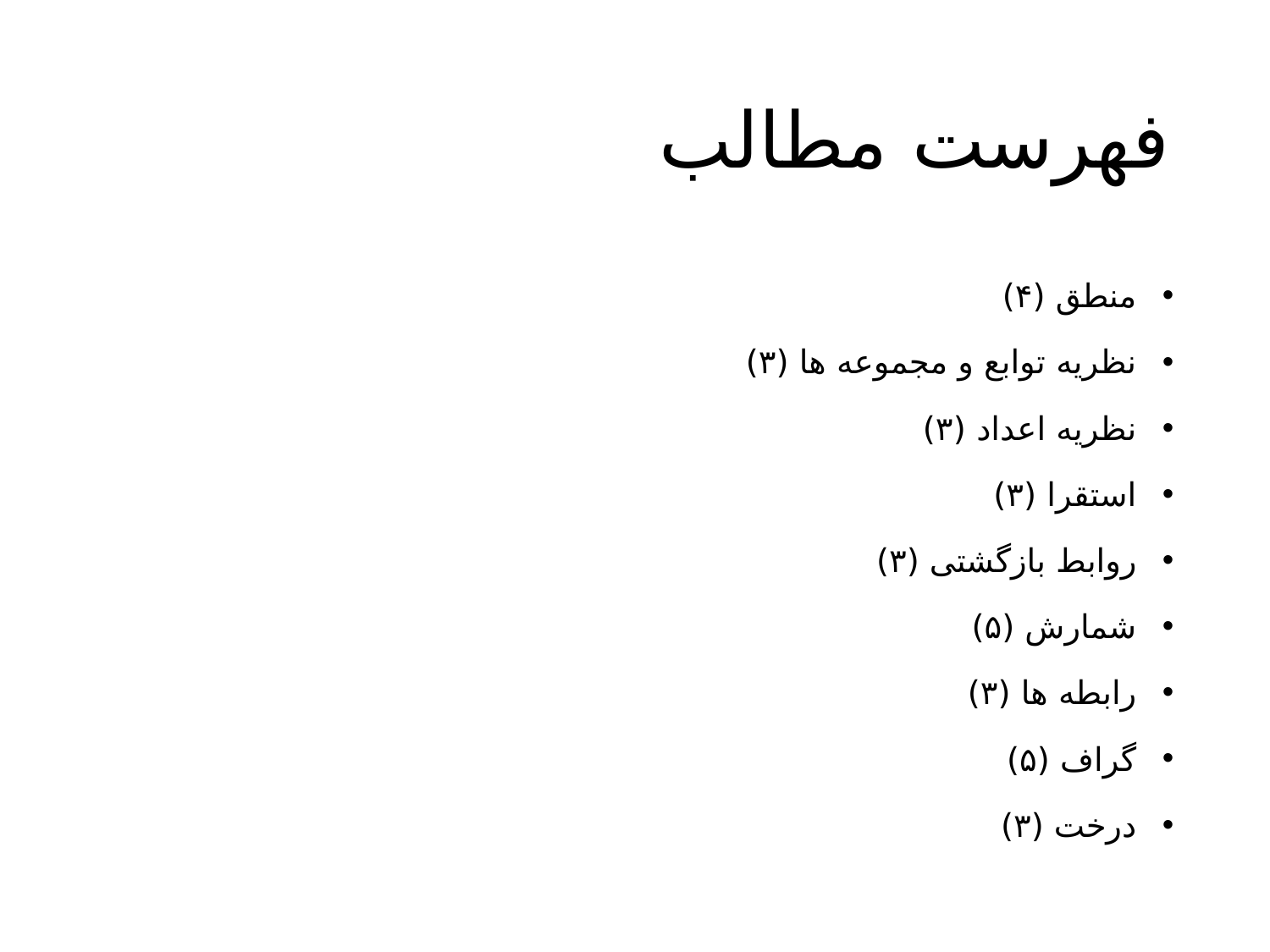

# فهرست مطالب
منطق (۴)
نظریه توابع و مجموعه ها (۳)
نظریه اعداد (۳)
استقرا (۳)
روابط بازگشتی (۳)
شمارش (۵)
رابطه ها (۳)
گراف (۵)
درخت (۳)